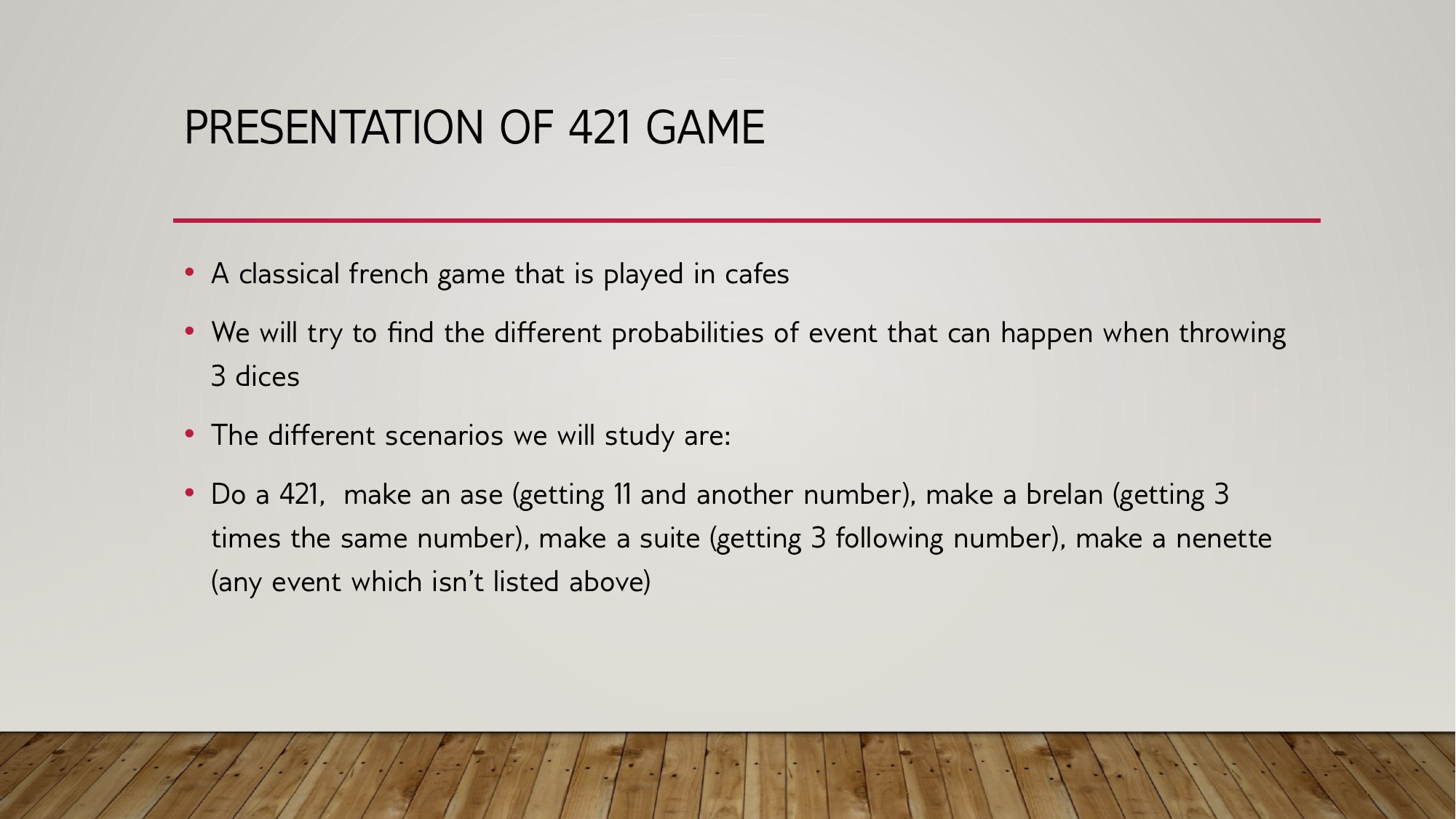

# Presentation of 421 game
A classical french game that is played in cafes
We will try to find the different probabilities of event that can happen when throwing 3 dices
The different scenarios we will study are:
Do a 421,  make an ase (getting 11 and another number), make a brelan (getting 3 times the same number), make a suite (getting 3 following number), make a nenette (any event which isn’t listed above)